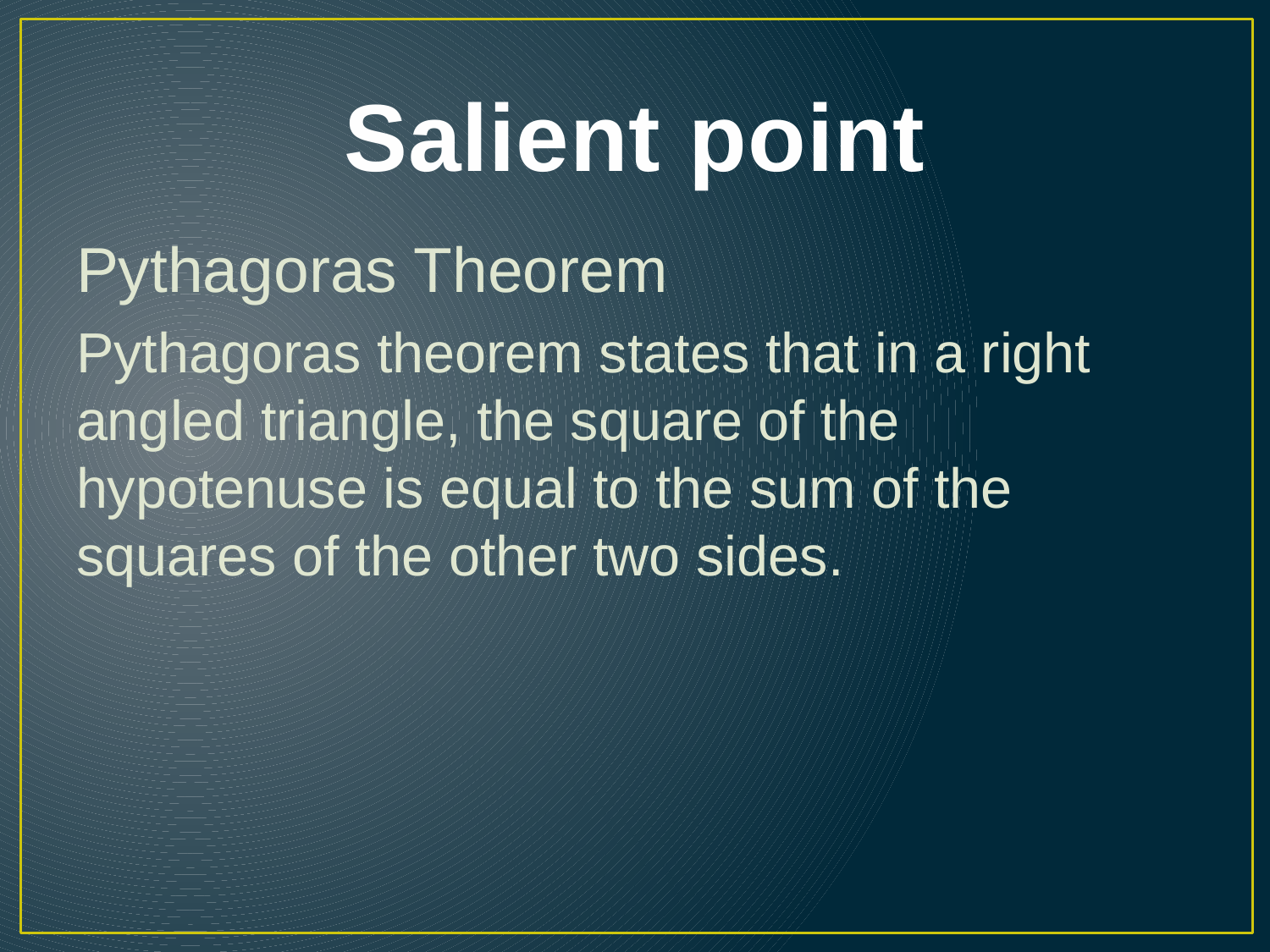

# Salient point
Pythagoras Theorem
Pythagoras theorem states that in a right angled triangle, the square of the hypotenuse is equal to the sum of the squares of the other two sides.